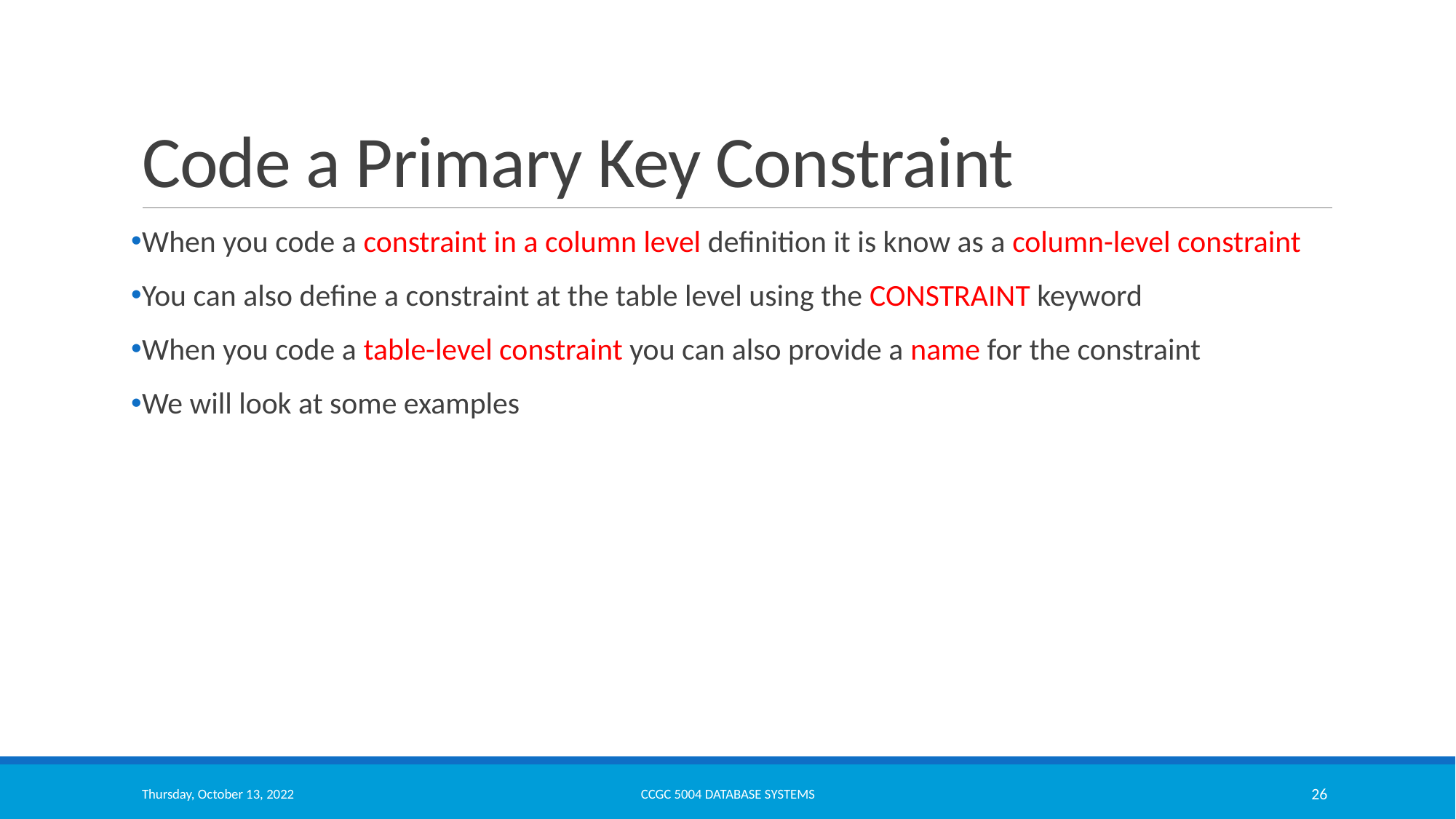

# Code a Primary Key Constraint
When you code a constraint in a column level definition it is know as a column-level constraint
You can also define a constraint at the table level using the CONSTRAINT keyword
When you code a table-level constraint you can also provide a name for the constraint
We will look at some examples
Thursday, October 13, 2022
CCGC 5004 Database Systems
26